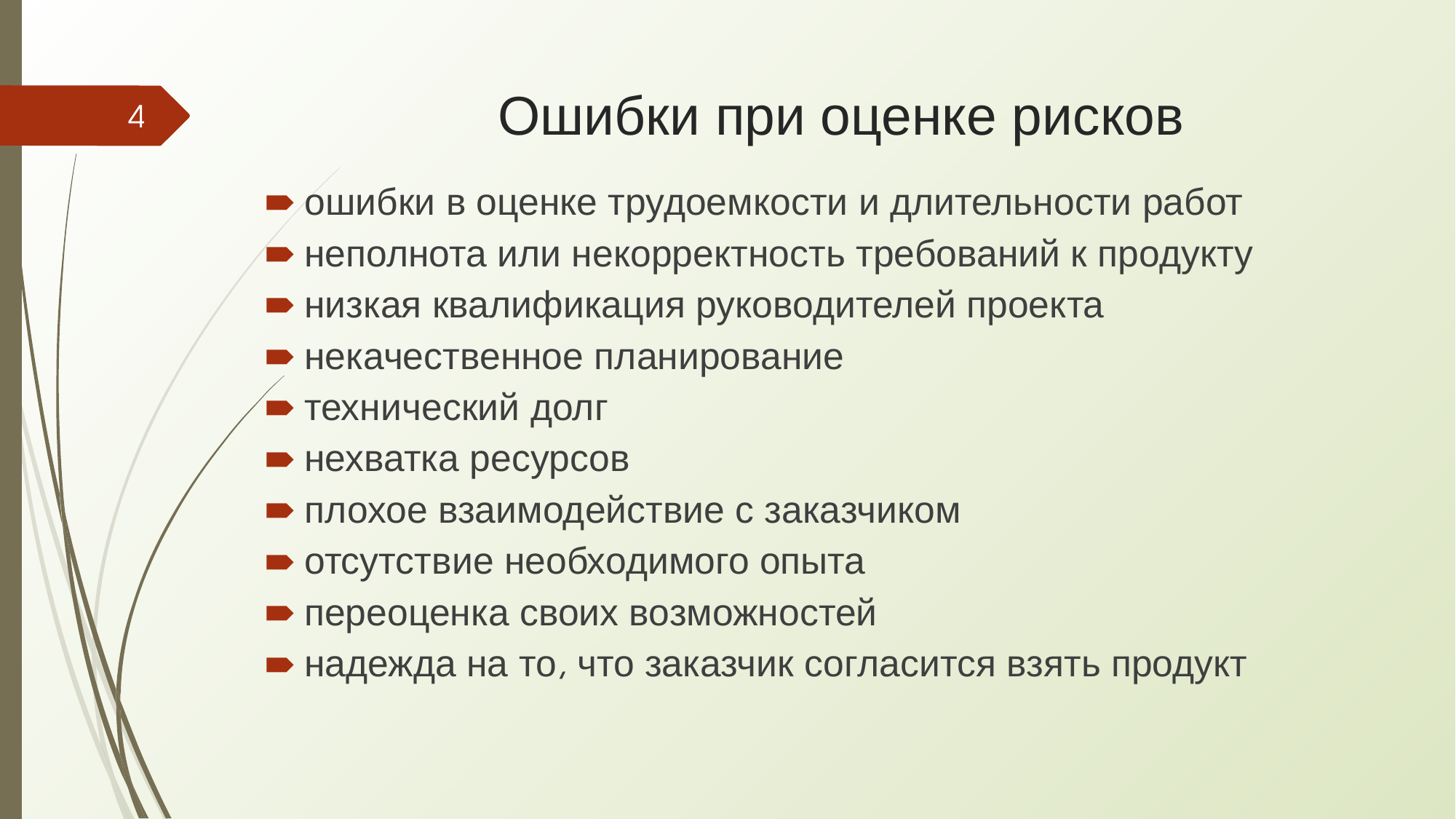

# Ошибки при оценке рисков
4
ошибки в оценке трудоемкости и длительности работ
неполнота или некорректность требований к продукту
низкая квалификация руководителей проекта
некачественное планирование
технический долг
нехватка ресурсов
плохое взаимодействие с заказчиком
отсутствие необходимого опыта
переоценка своих возможностей
надежда на то, что заказчик согласится взять продукт